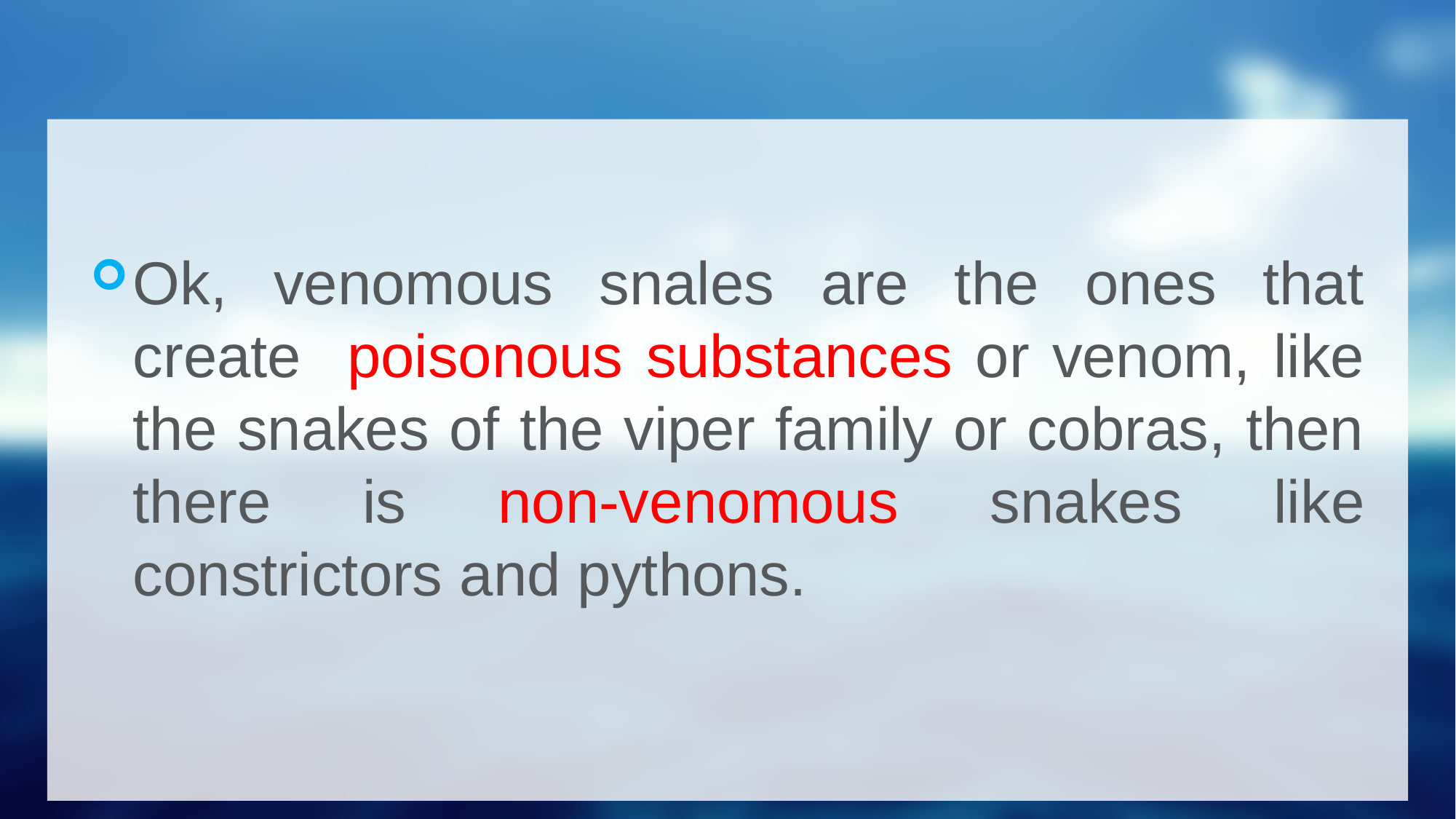

#
Ok, venomous snales are the ones that create  poisonous substances or venom, like the snakes of the viper family or cobras, then there is non-venomous snakes like constrictors and pythons.